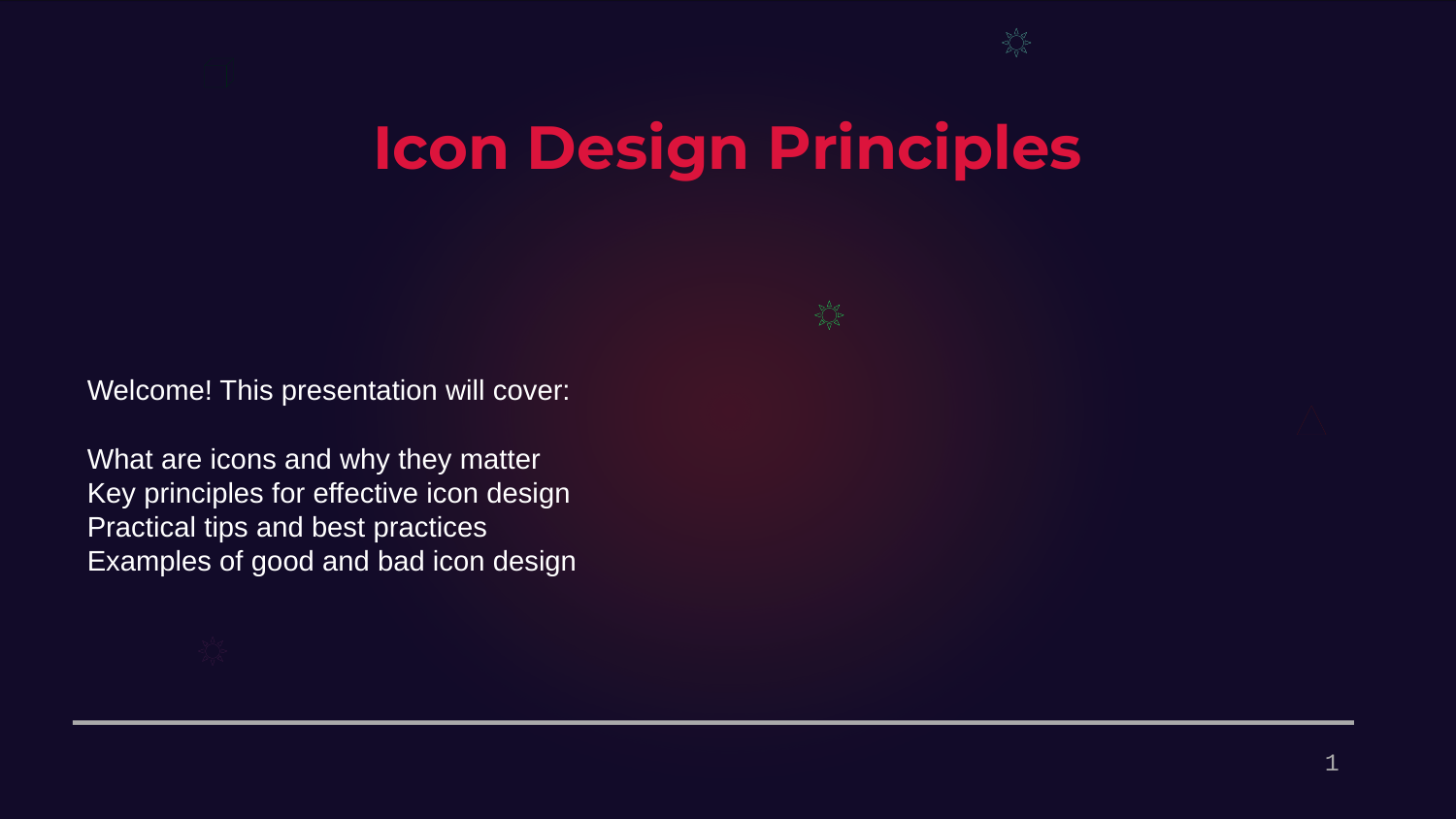

Icon Design Principles
Welcome! This presentation will cover:

What are icons and why they matter
Key principles for effective icon design
Practical tips and best practices
Examples of good and bad icon design

1